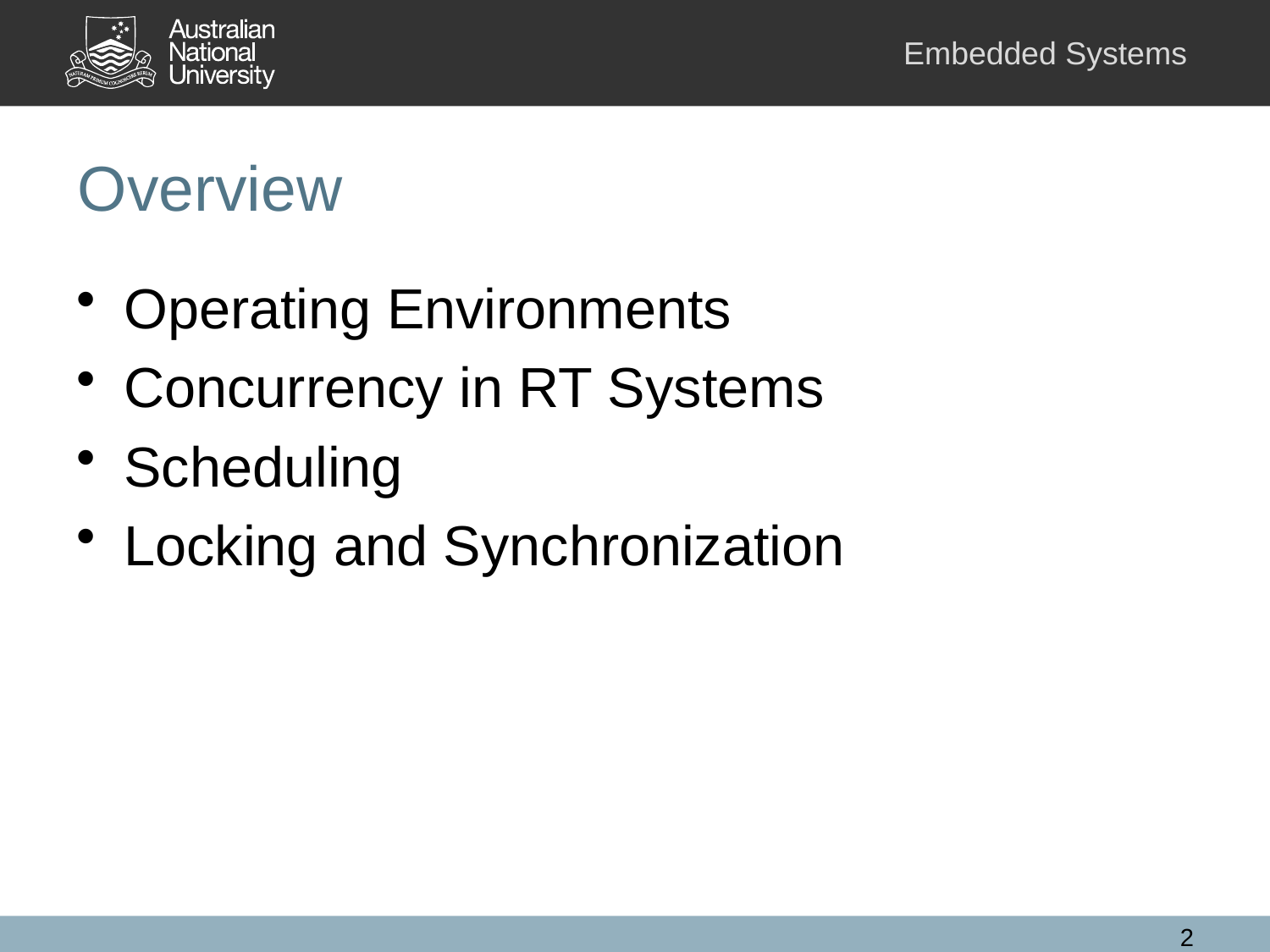

# Overview
Operating Environments
Concurrency in RT Systems
Scheduling
Locking and Synchronization
2